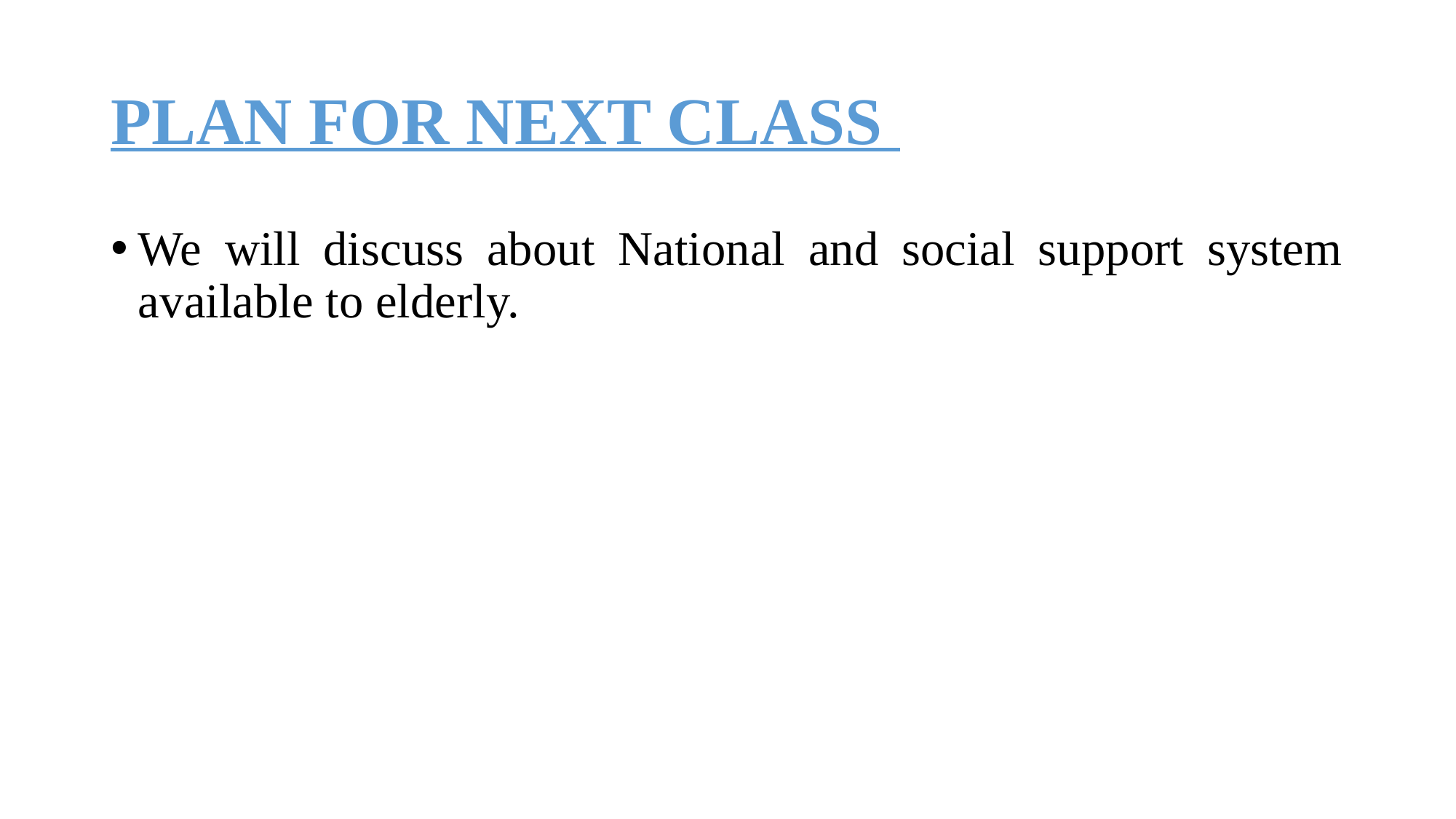

# PLAN FOR NEXT CLASS
We will discuss about National and social support system available to elderly.